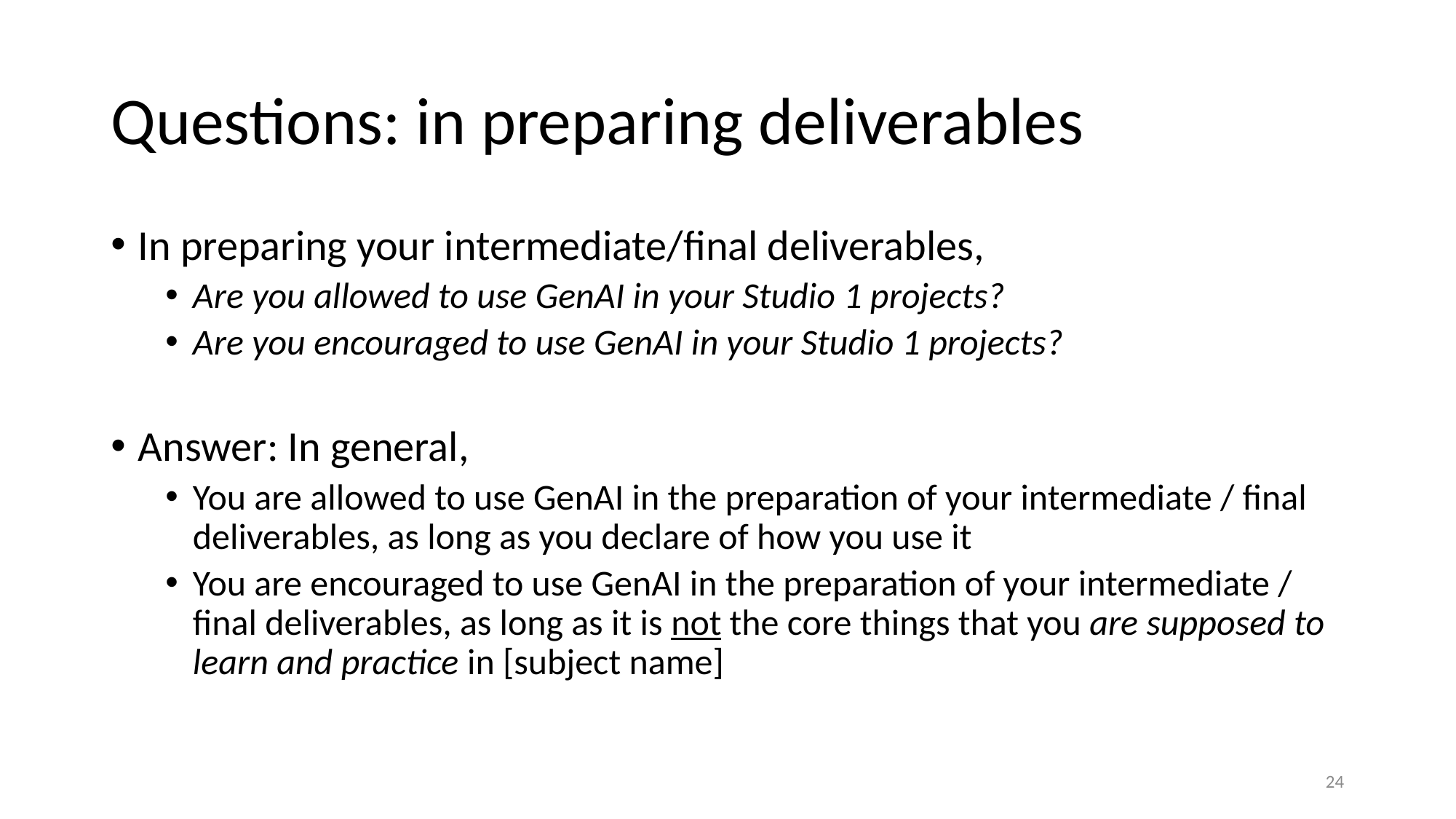

# Questions: in preparing deliverables
In preparing your intermediate/final deliverables,
Are you allowed to use GenAI in your Studio 1 projects?
Are you encouraged to use GenAI in your Studio 1 projects?

Answer: In general,
You are allowed to use GenAI in the preparation of your intermediate / final deliverables, as long as you declare of how you use it
You are encouraged to use GenAI in the preparation of your intermediate / final deliverables, as long as it is not the core things that you are supposed to learn and practice in [subject name]

24